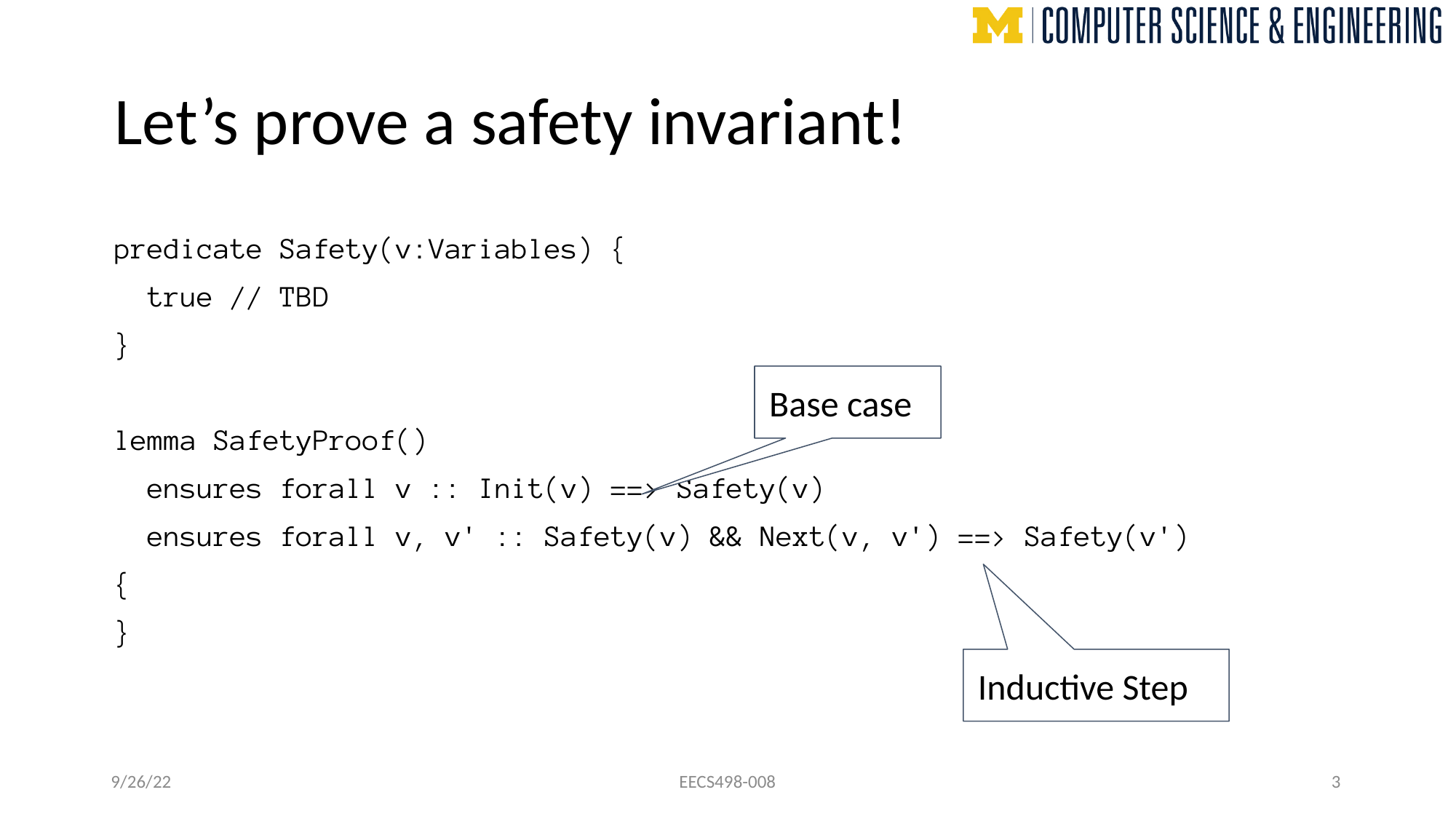

# Let’s prove a safety invariant!
predicate Safety(v:Variables) {
  true // TBD
}

lemma SafetyProof()
  ensures forall v :: Init(v) ==> Safety(v)
  ensures forall v, v' :: Safety(v) && Next(v, v') ==> Safety(v')
{
}

Base case
Inductive Step
9/26/22
EECS498-008
3